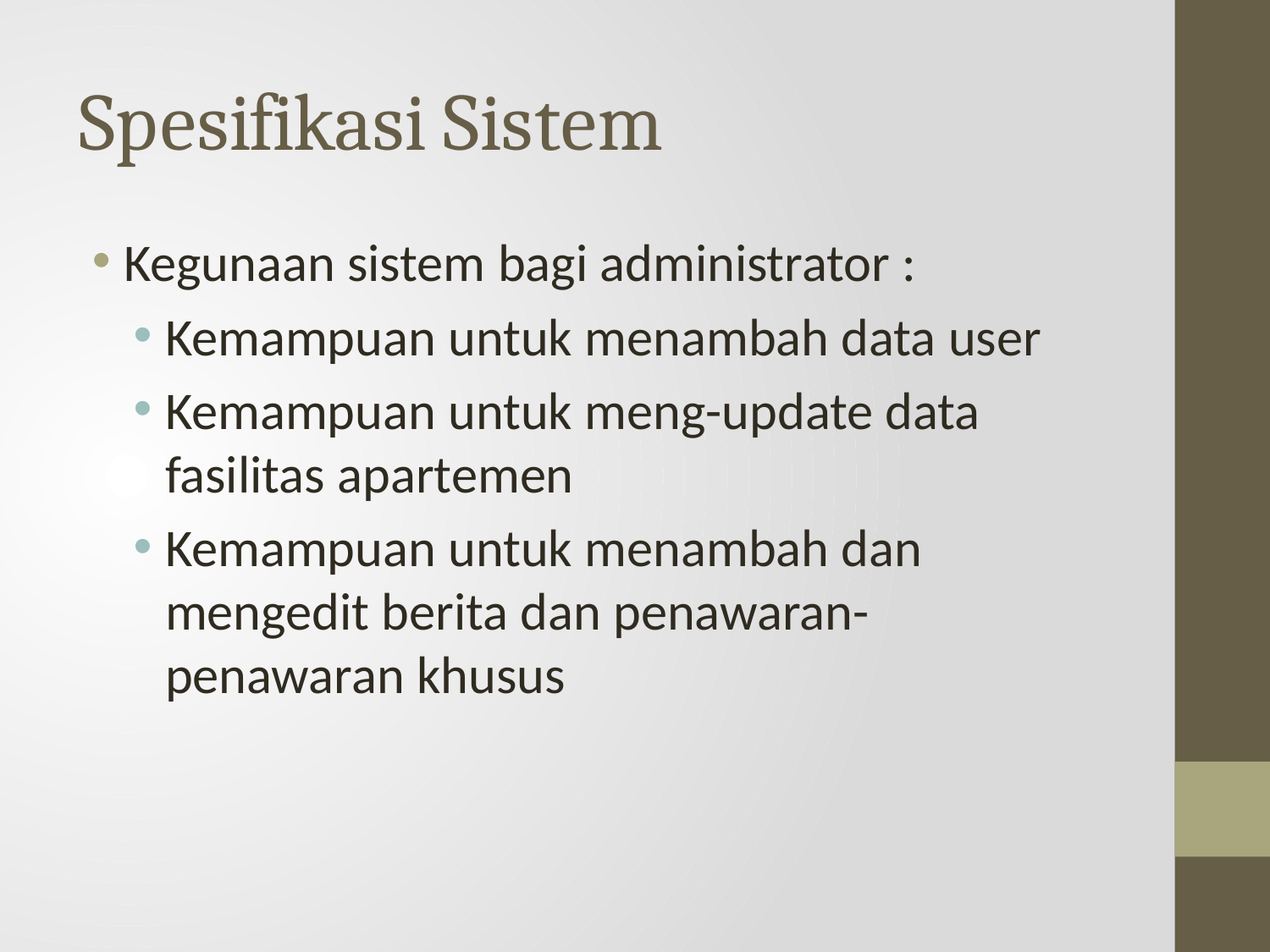

# Spesifikasi Sistem
Kegunaan sistem bagi administrator :
Kemampuan untuk menambah data user
Kemampuan untuk meng-update data fasilitas apartemen
Kemampuan untuk menambah dan mengedit berita dan penawaran-penawaran khusus